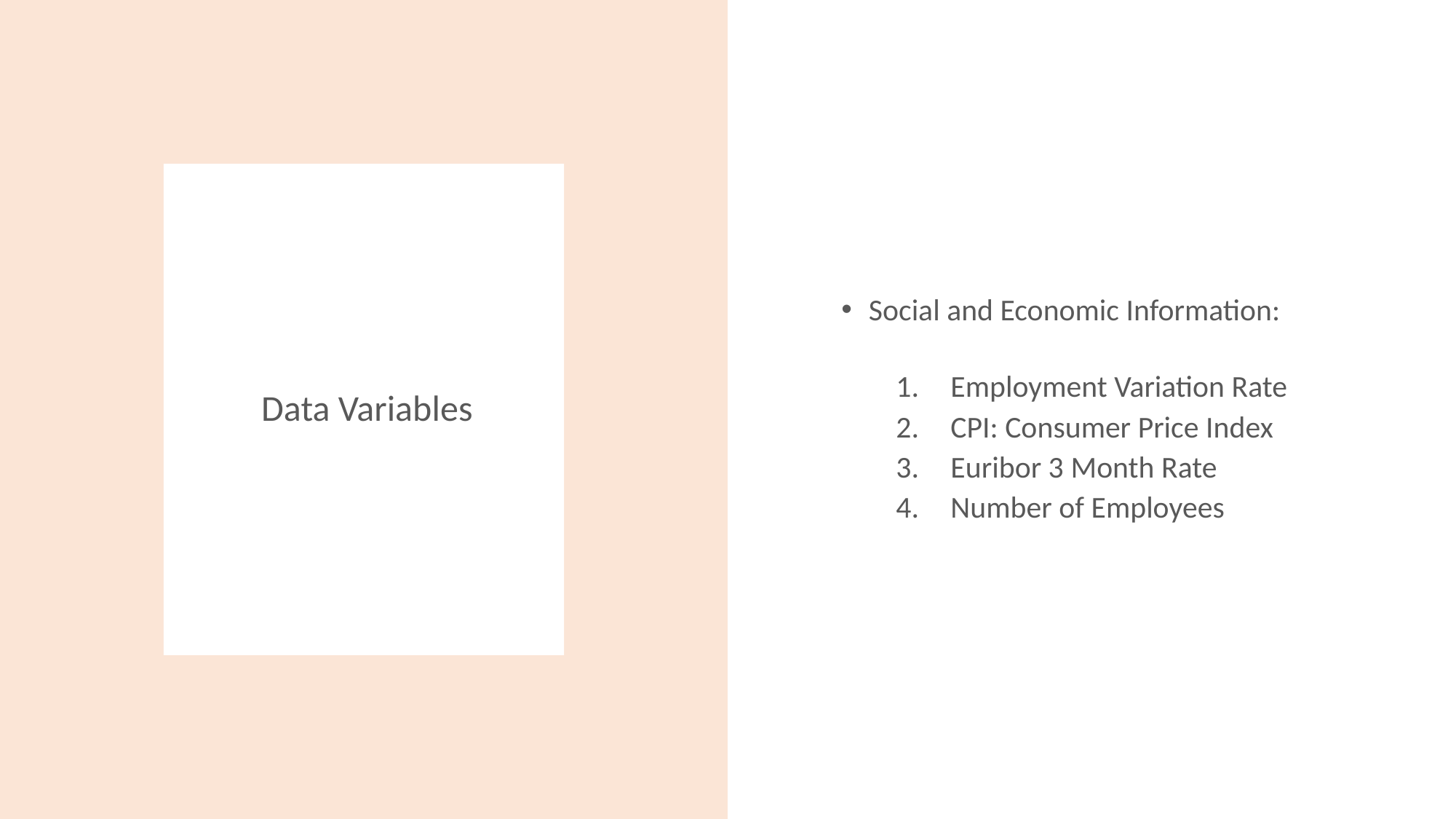

Social and Economic Information:
Employment Variation Rate
CPI: Consumer Price Index
Euribor 3 Month Rate
Number of Employees

# Data Variables